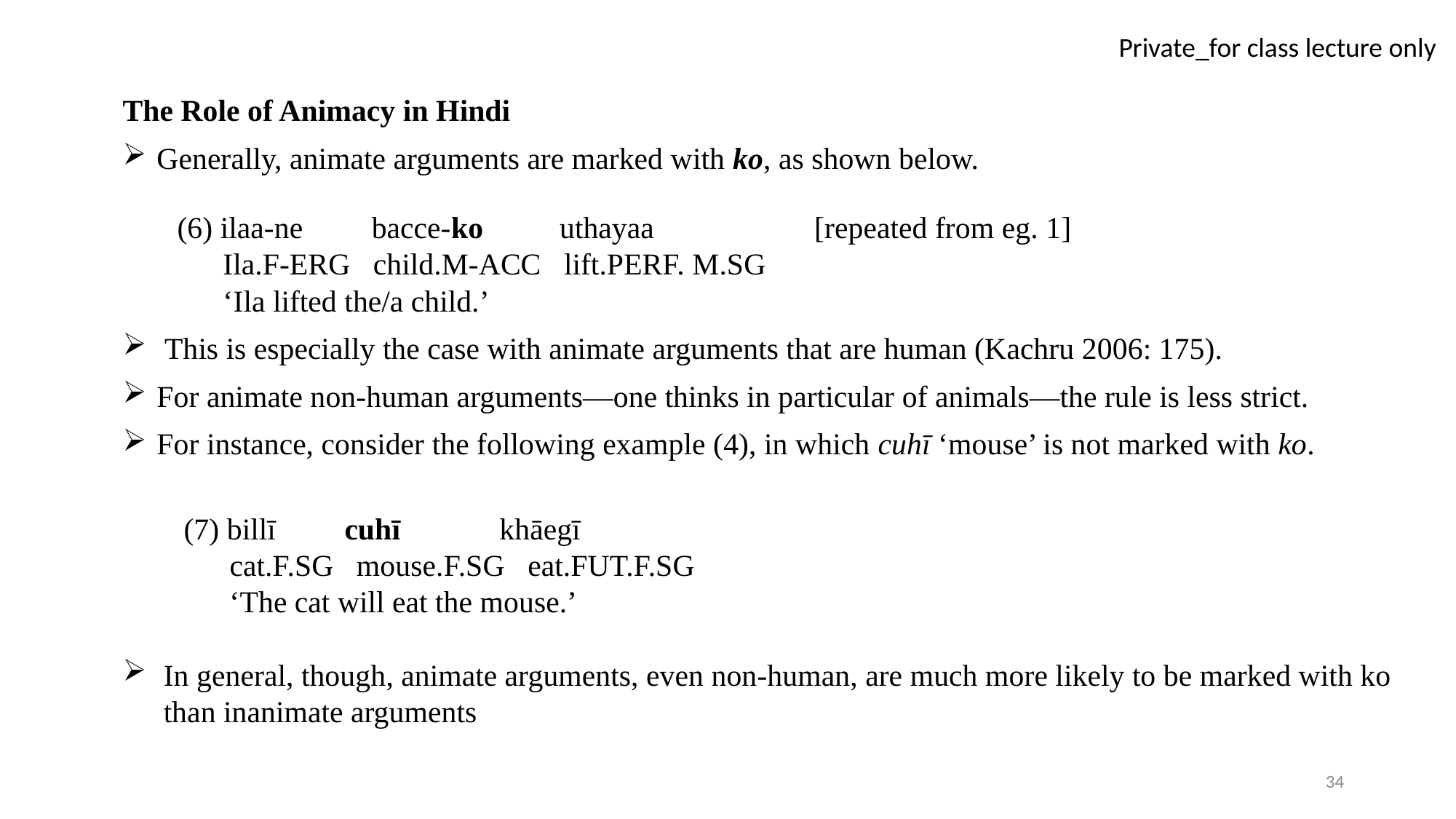

The Role of Animacy in Hindi
Generally, animate arguments are marked with ko, as shown below.

(6) ilaa-ne         bacce-ko          uthayaa                     [repeated from eg. 1]
      Ila.F-ERG   child.M-ACC   lift.PERF. M.SG
      ‘Ila lifted the/a child.’
 This is especially the case with animate arguments that are human (Kachru 2006: 175).
For animate non-human arguments—one thinks in particular of animals—the rule is less strict.
For instance, consider the following example (4), in which cuhī ‘mouse’ is not marked with ko.

        (7) billī         cuhī             khāegī
              cat.f.sg   mouse.f.sg   eat.fut.f.sg
              ‘The cat will eat the mouse.’

In general, though, animate arguments, even non-human, are much more likely to be marked with ko than inanimate arguments
34